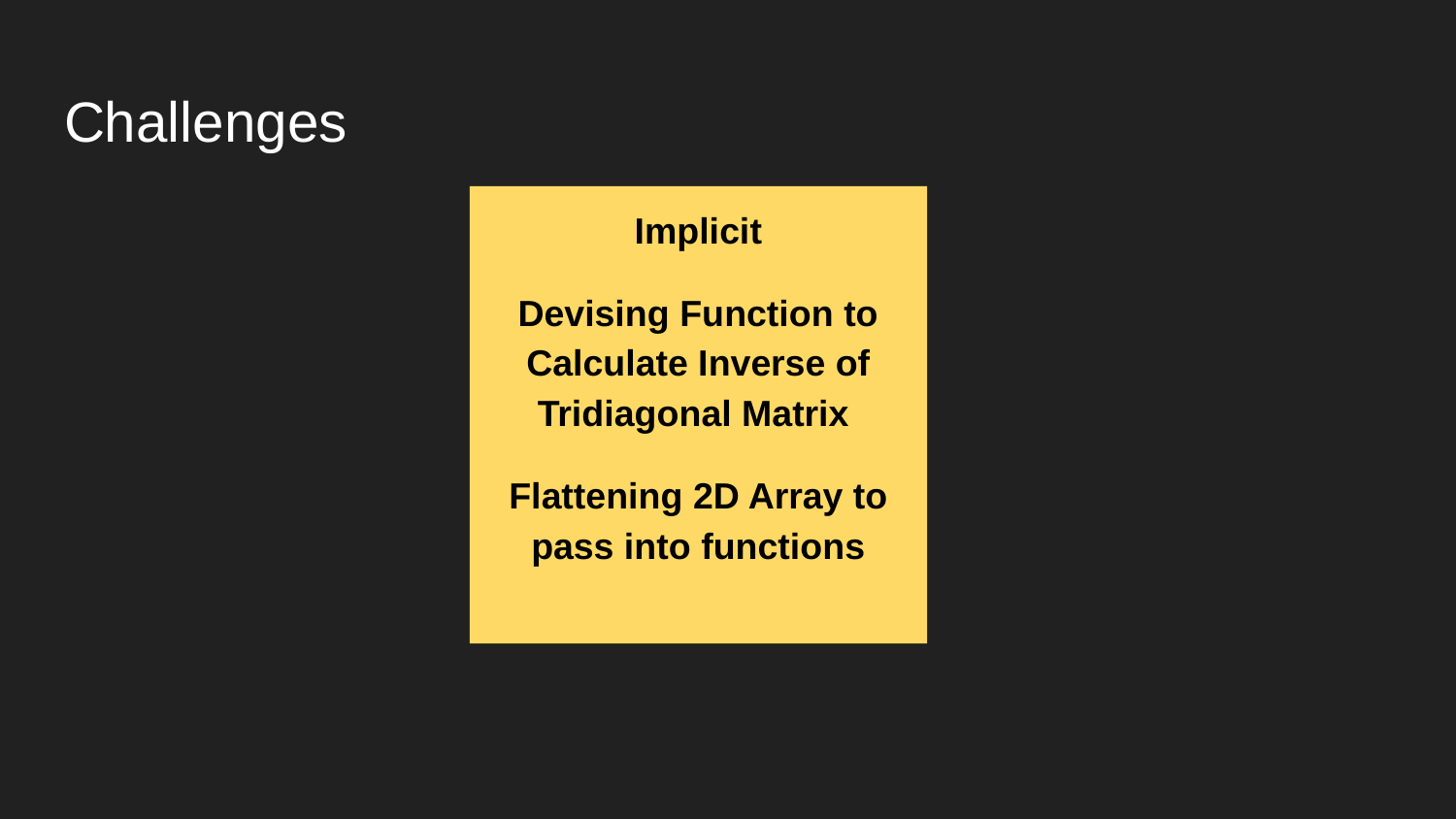

# Challenges
Implicit
Devising Function to Calculate Inverse of Tridiagonal Matrix
Flattening 2D Array to pass into functions